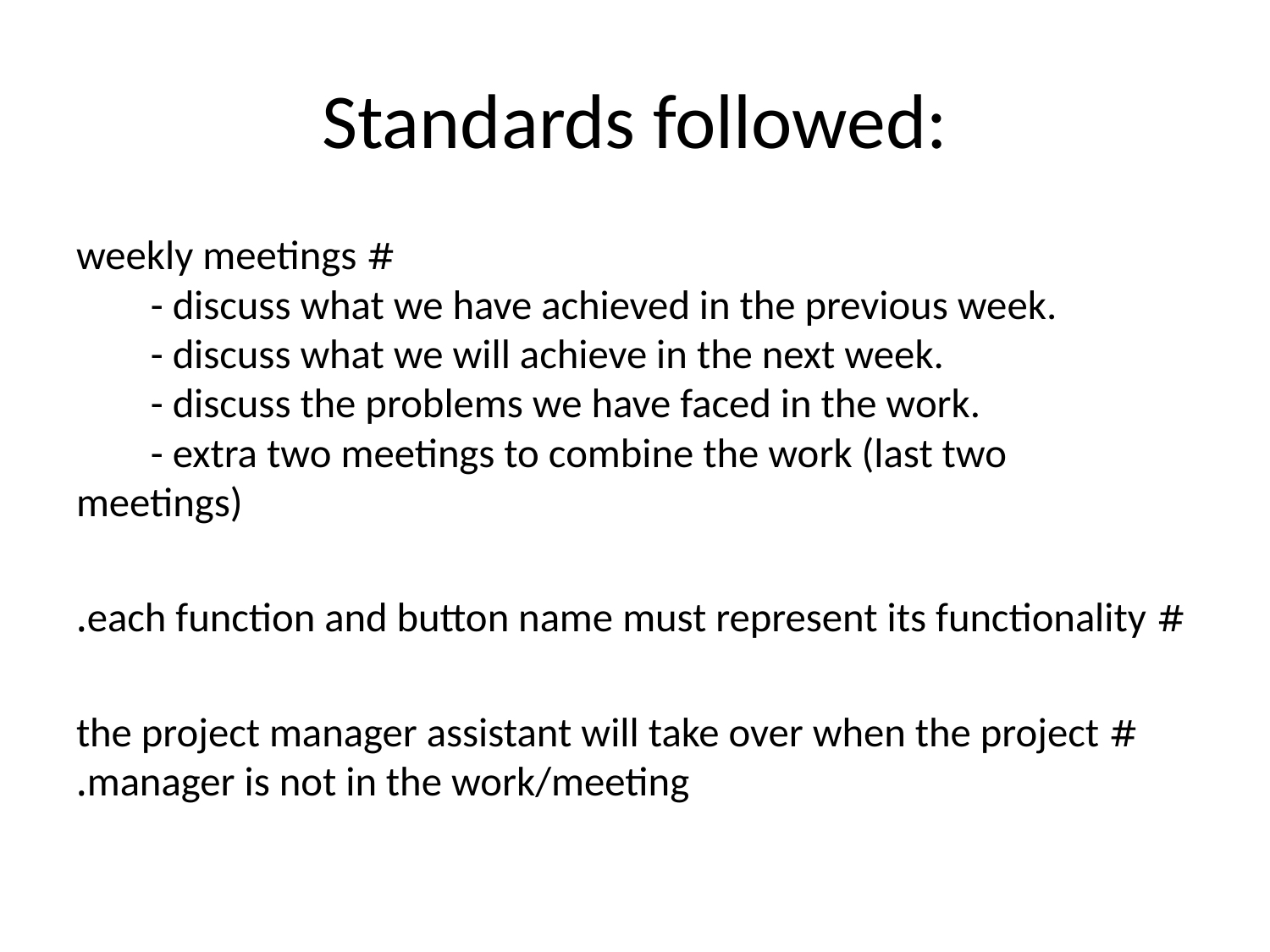

# Standards followed:
# weekly meetings - discuss what we have achieved in the previous week. - discuss what we will achieve in the next week. - discuss the problems we have faced in the work. - extra two meetings to combine the work (last two meetings)

# each function and button name must represent its functionality.

# the project manager assistant will take over when the project manager is not in the work/meeting.